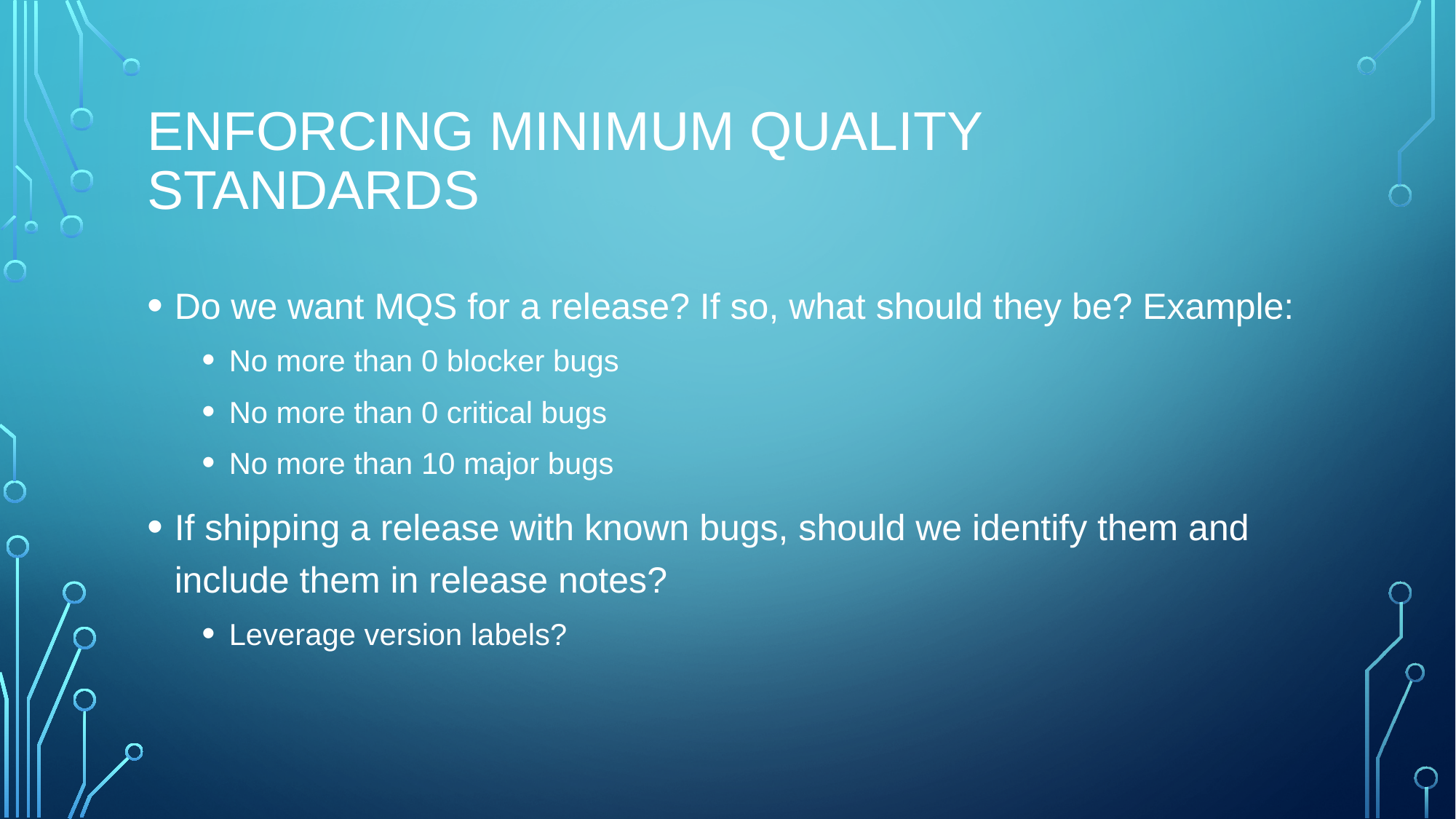

# Enforcing Minimum quality standards
Do we want MQS for a release? If so, what should they be? Example:
No more than 0 blocker bugs
No more than 0 critical bugs
No more than 10 major bugs
If shipping a release with known bugs, should we identify them and include them in release notes?
Leverage version labels?